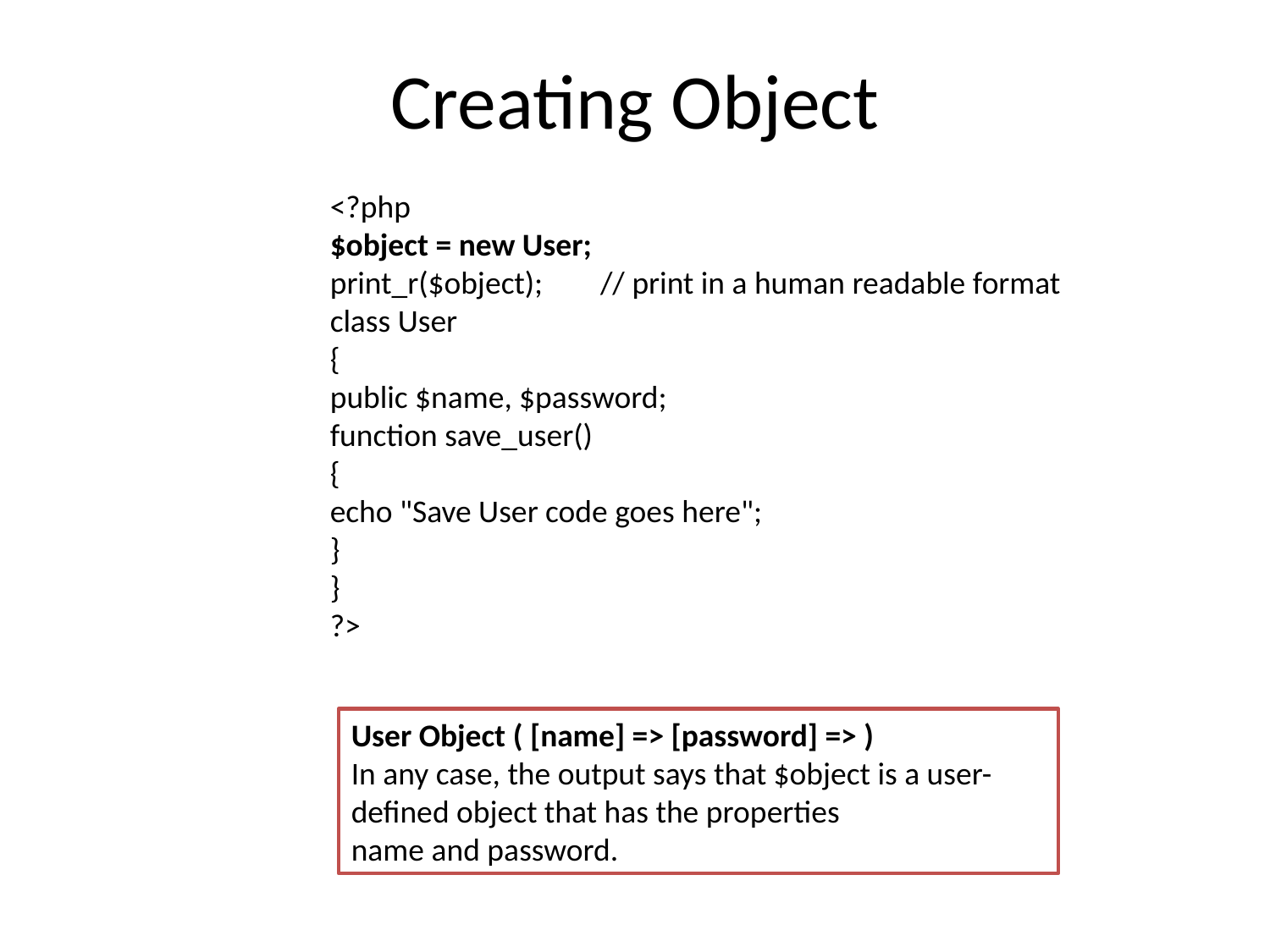

# Creating Object
<?php
$object = new User;
print_r($object);        // print in a human readable format
class User
{
public $name, $password;
function save_user()
{
echo "Save User code goes here";
}
}
?>
User Object ( [name] => [password] => )
In any case, the output says that $object is a user-defined object that has the properties
name and password.